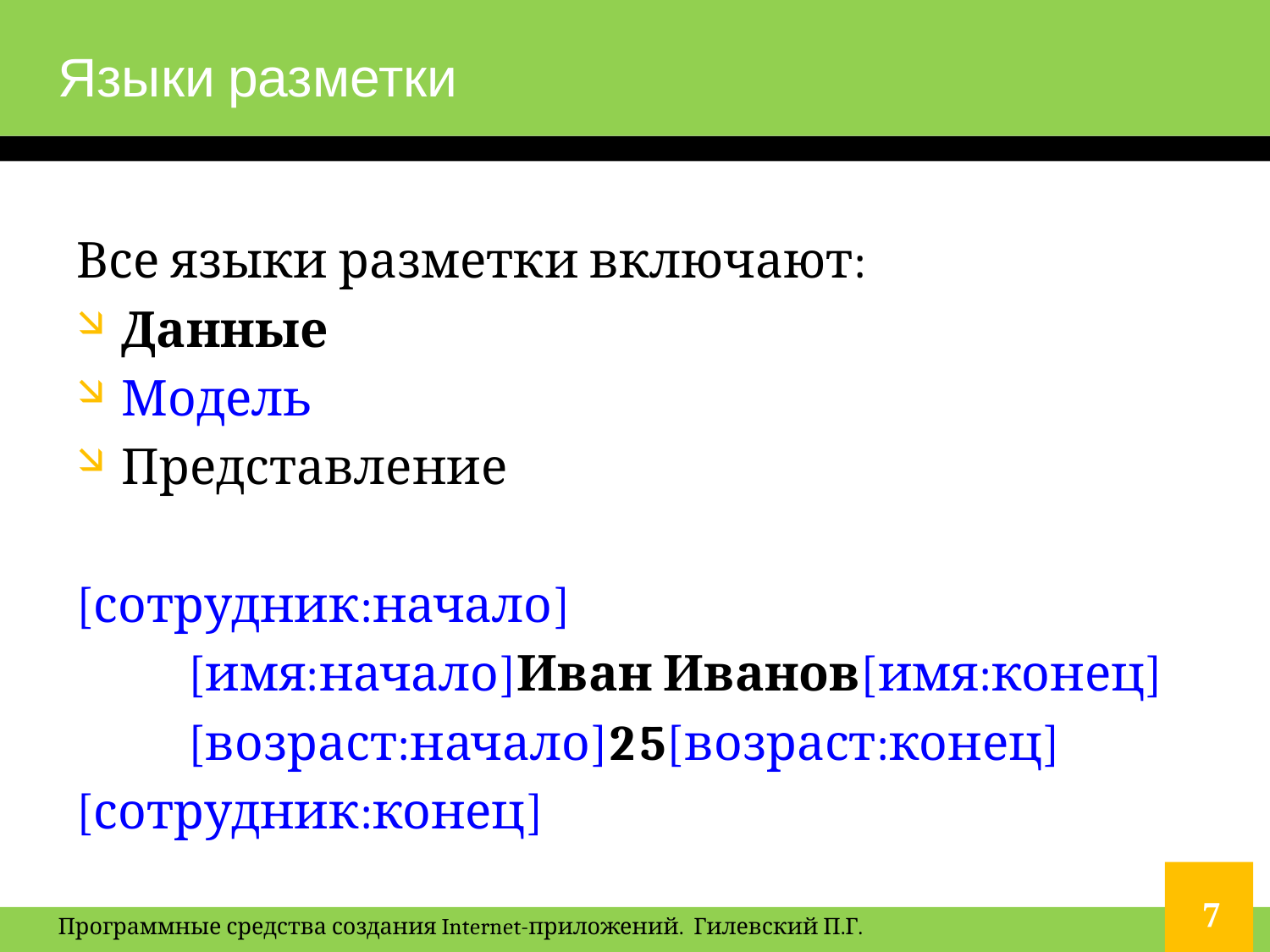

# Языки разметки
Все языки разметки включают:
Данные
Модель
Представление

[сотрудник:начало]
	[имя:начало]Иван Иванов[имя:конец]
	[возраст:начало]25[возраст:конец]
[сотрудник:конец]
7